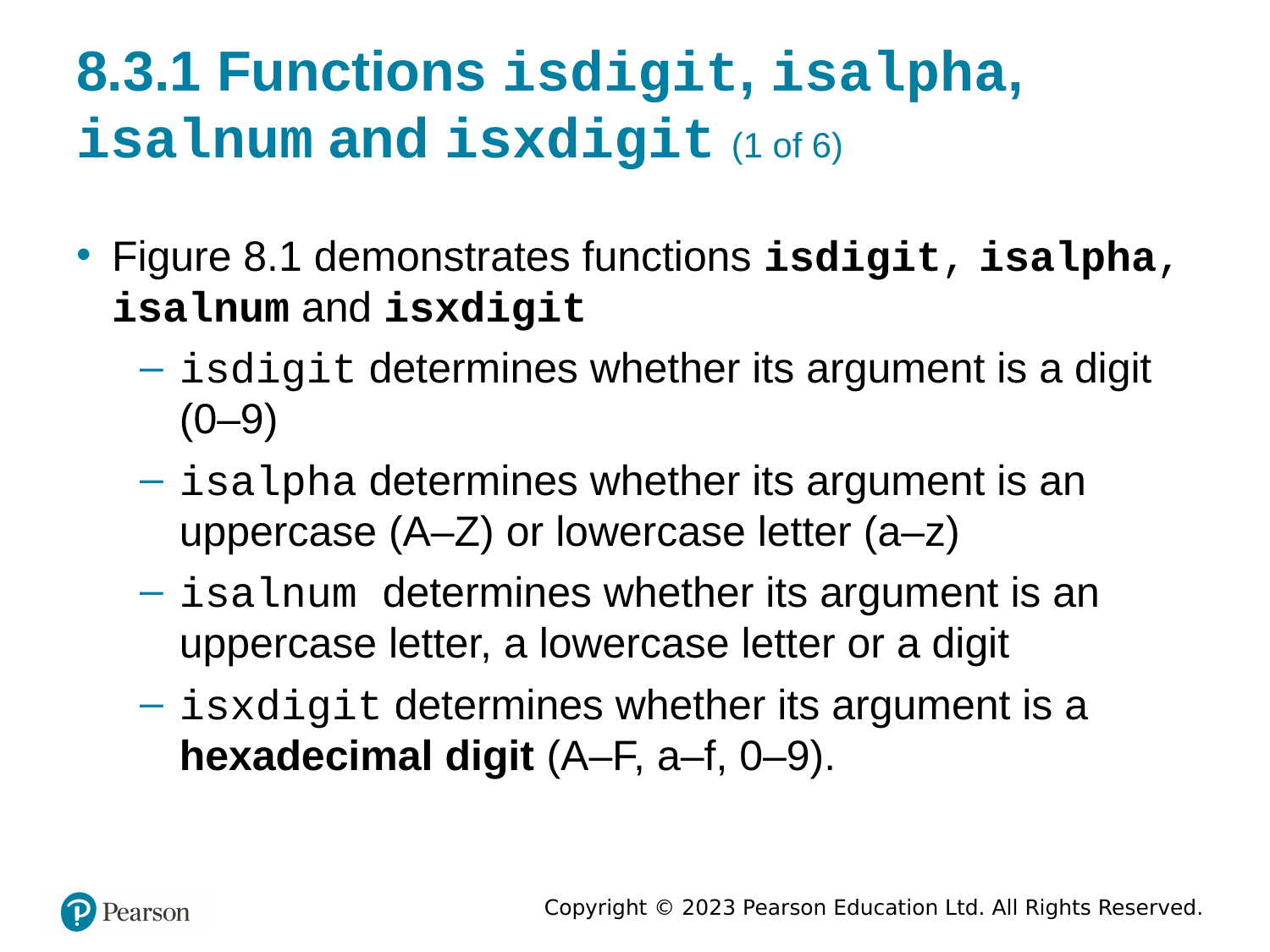

# 8.3.1 Functions isdigit, isalpha, isalnum and isxdigit (1 of 6)
Figure 8.1 demonstrates functions isdigit, isalpha, isalnum and isxdigit
isdigit determines whether its argument is a digit (0–9)
isalpha determines whether its argument is an uppercase (A–Z) or lowercase letter (a–z)
isalnum determines whether its argument is an uppercase letter, a lowercase letter or a digit
isxdigit determines whether its argument is a hexadecimal digit (A–F, a–f, 0–9).